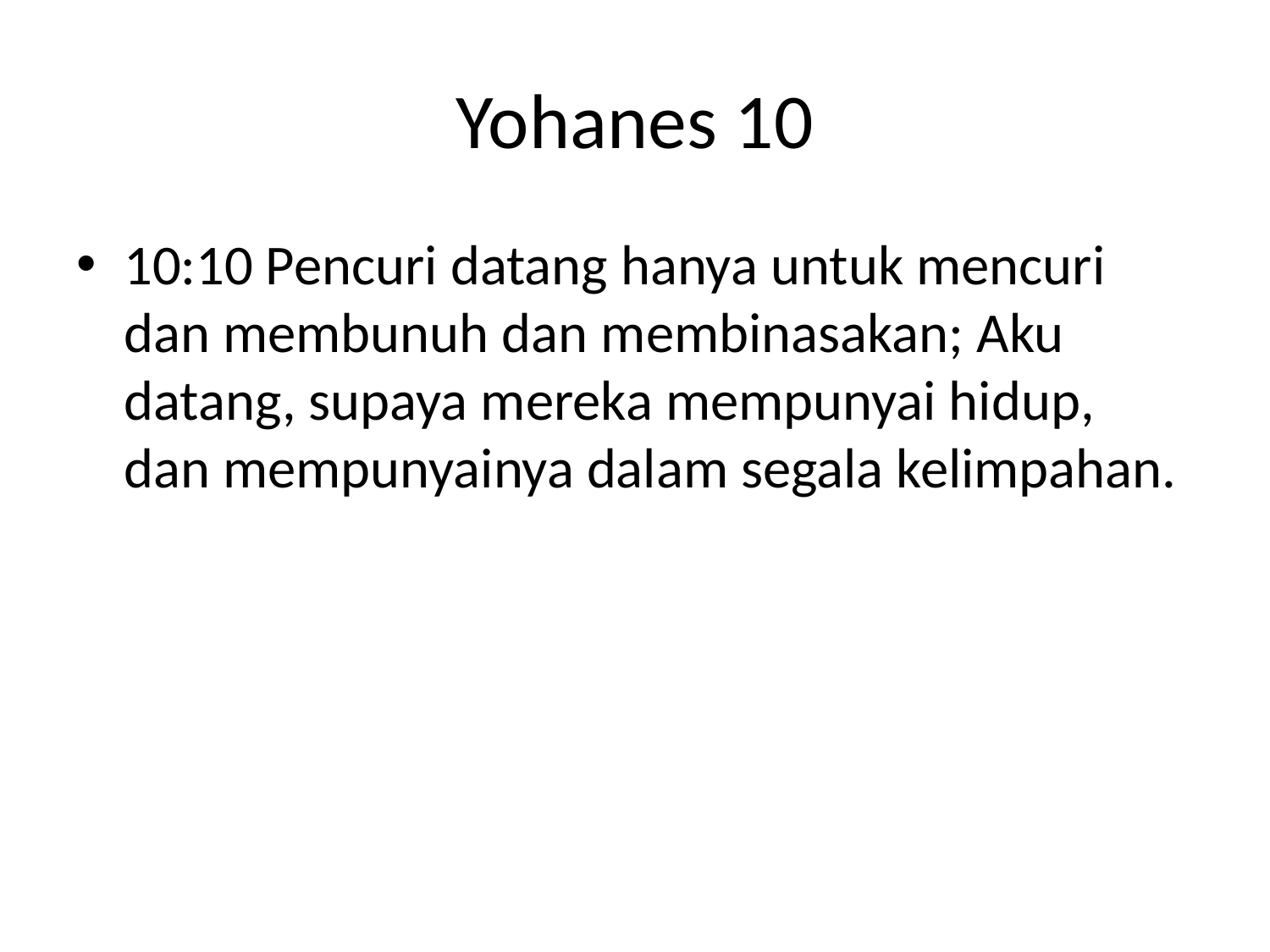

# Yohanes 10
10:10 Pencuri datang hanya untuk mencuri dan membunuh dan membinasakan; Aku datang, supaya mereka mempunyai hidup, dan mempunyainya dalam segala kelimpahan.